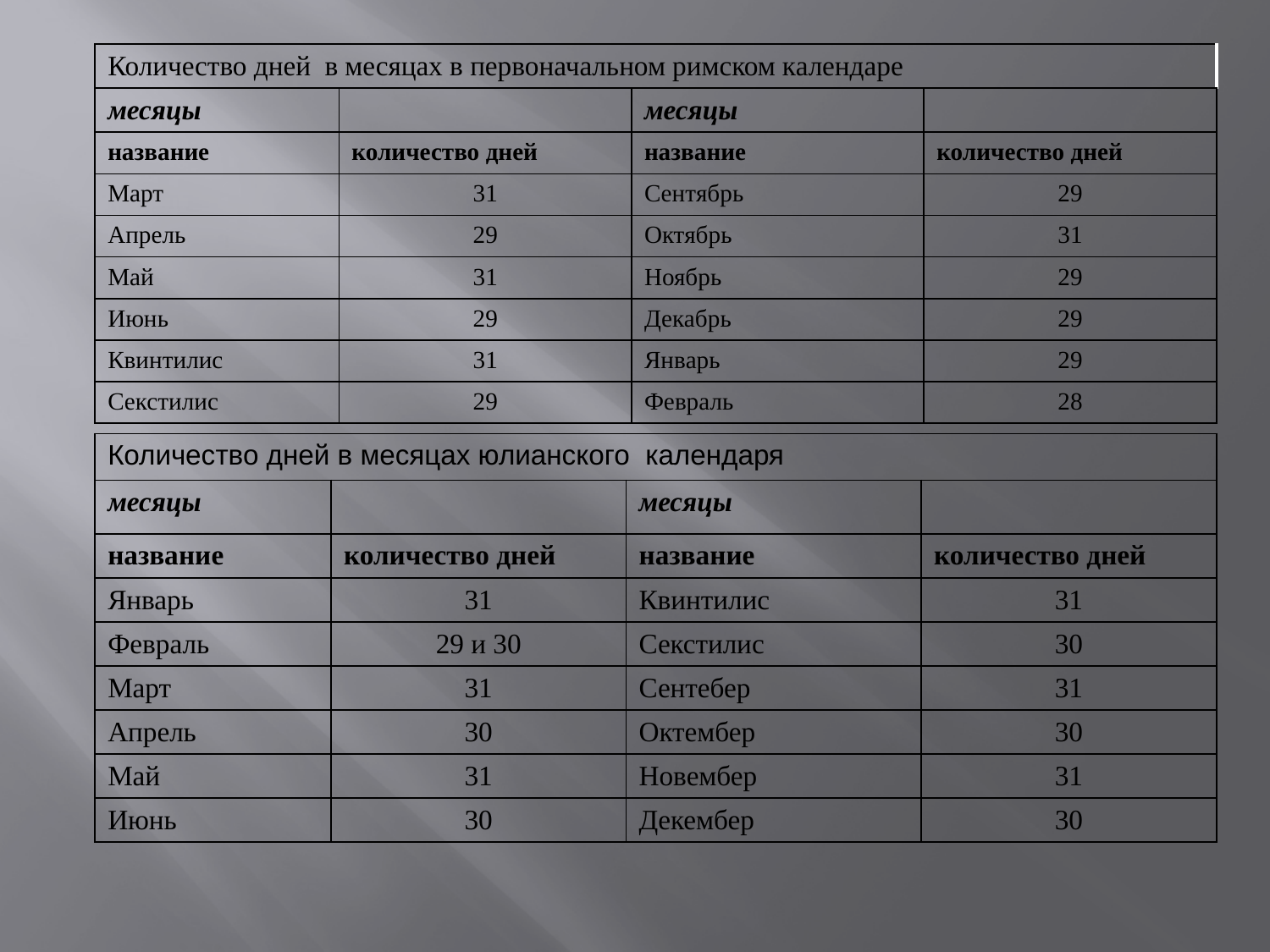

| Количество дней в месяцах в первоначальном римском календаре |  |  |  |
| --- | --- | --- | --- |
| месяцы |  | месяцы |  |
| название | количество дней | название | количество дней |
| Март | 31 | Сентябрь | 29 |
| Апрель | 29 | Октябрь | 31 |
| Май | 31 | Ноябрь | 29 |
| Июнь | 29 | Декабрь | 29 |
| Квинтилис | 31 | Январь | 29 |
| Секстилис | 29 | Февраль | 28 |
| Количество дней в месяцах юлианского календаря |  |  |  |
| --- | --- | --- | --- |
| месяцы |  | месяцы |  |
| название | количество дней | название | количество дней |
| Январь | 31 | Квинтилис | 31 |
| Февраль | 29 и 30 | Секстилис | 30 |
| Март | 31 | Сентебер | 31 |
| Апрель | 30 | Октембер | 30 |
| Май | 31 | Новембер | 31 |
| Июнь | 30 | Декембер | 30 |